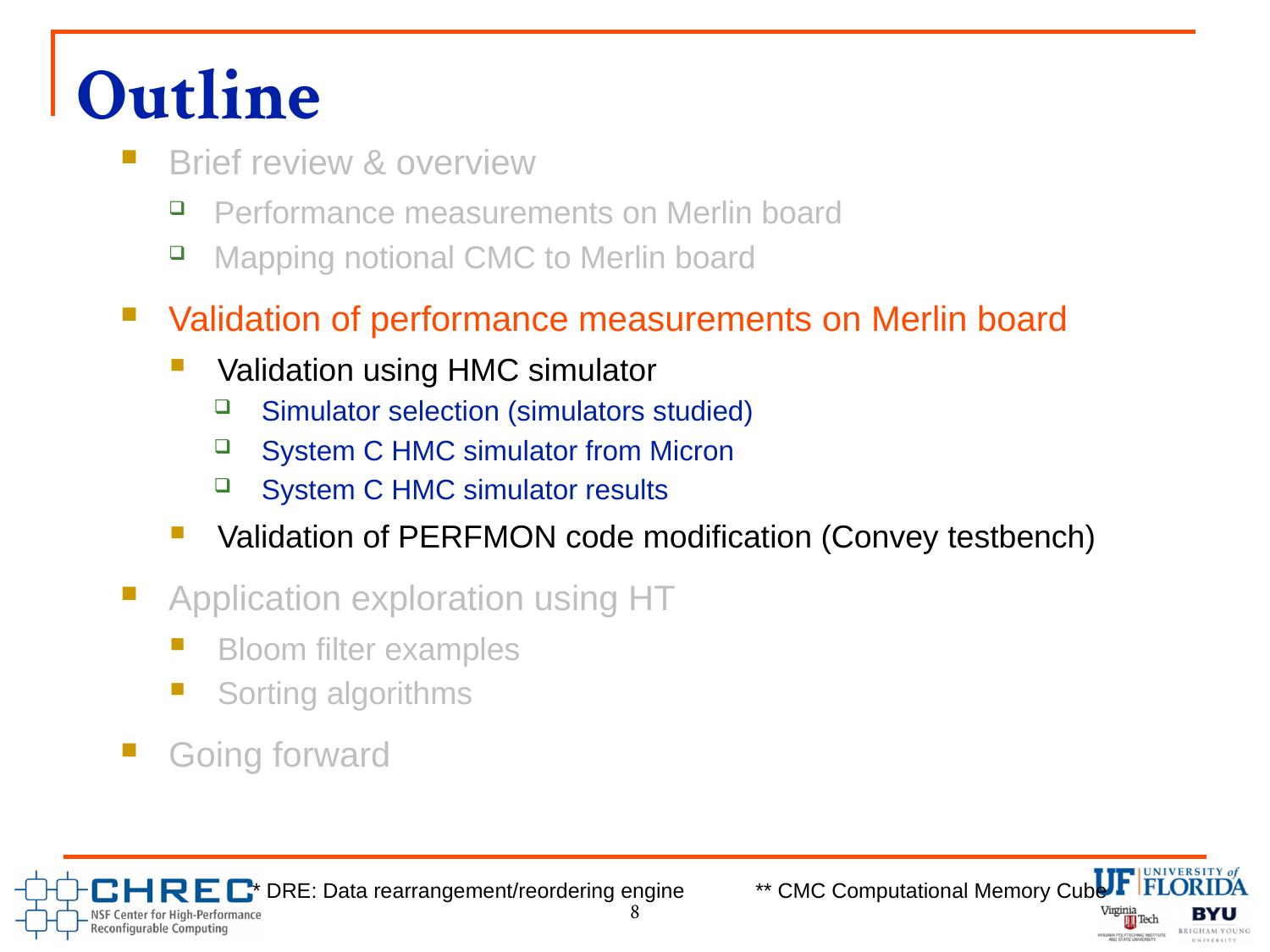

# Outline
Brief review & overview
Performance measurements on Merlin board
Mapping notional CMC to Merlin board
Validation of performance measurements on Merlin board
Validation using HMC simulator
Simulator selection (simulators studied)
System C HMC simulator from Micron
System C HMC simulator results
Validation of PERFMON code modification (Convey testbench)
Application exploration using HT
Bloom filter examples
Sorting algorithms
Going forward
8
* DRE: Data rearrangement/reordering engine            ** CMC Computational Memory Cube